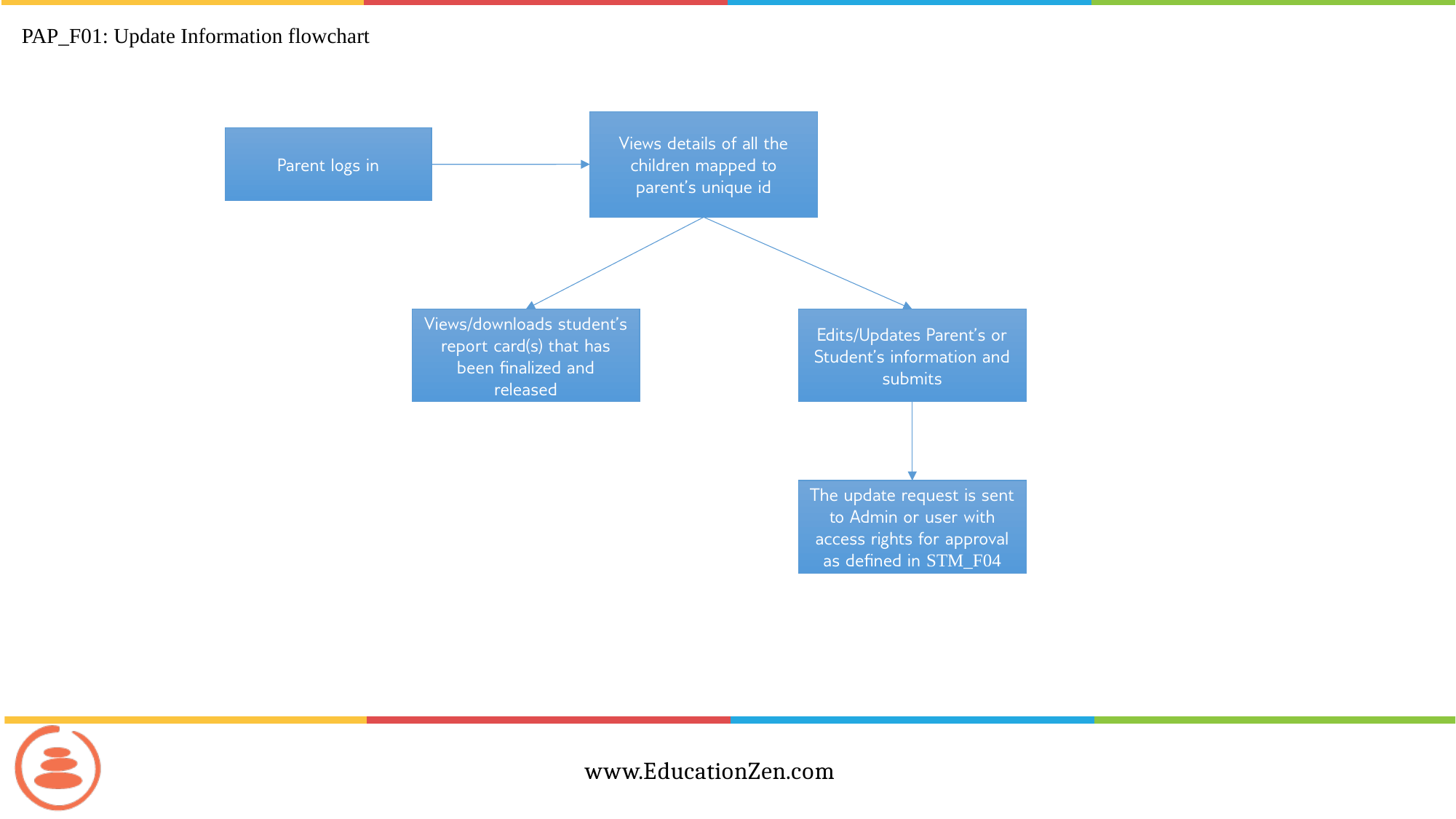

PAP_F01: Update Information flowchart
Views details of all the children mapped to parent’s unique id
Parent logs in
Views/downloads student’s report card(s) that has been finalized and released
Edits/Updates Parent’s or Student’s information and submits
The update request is sent to Admin or user with access rights for approval as defined in STM_F04